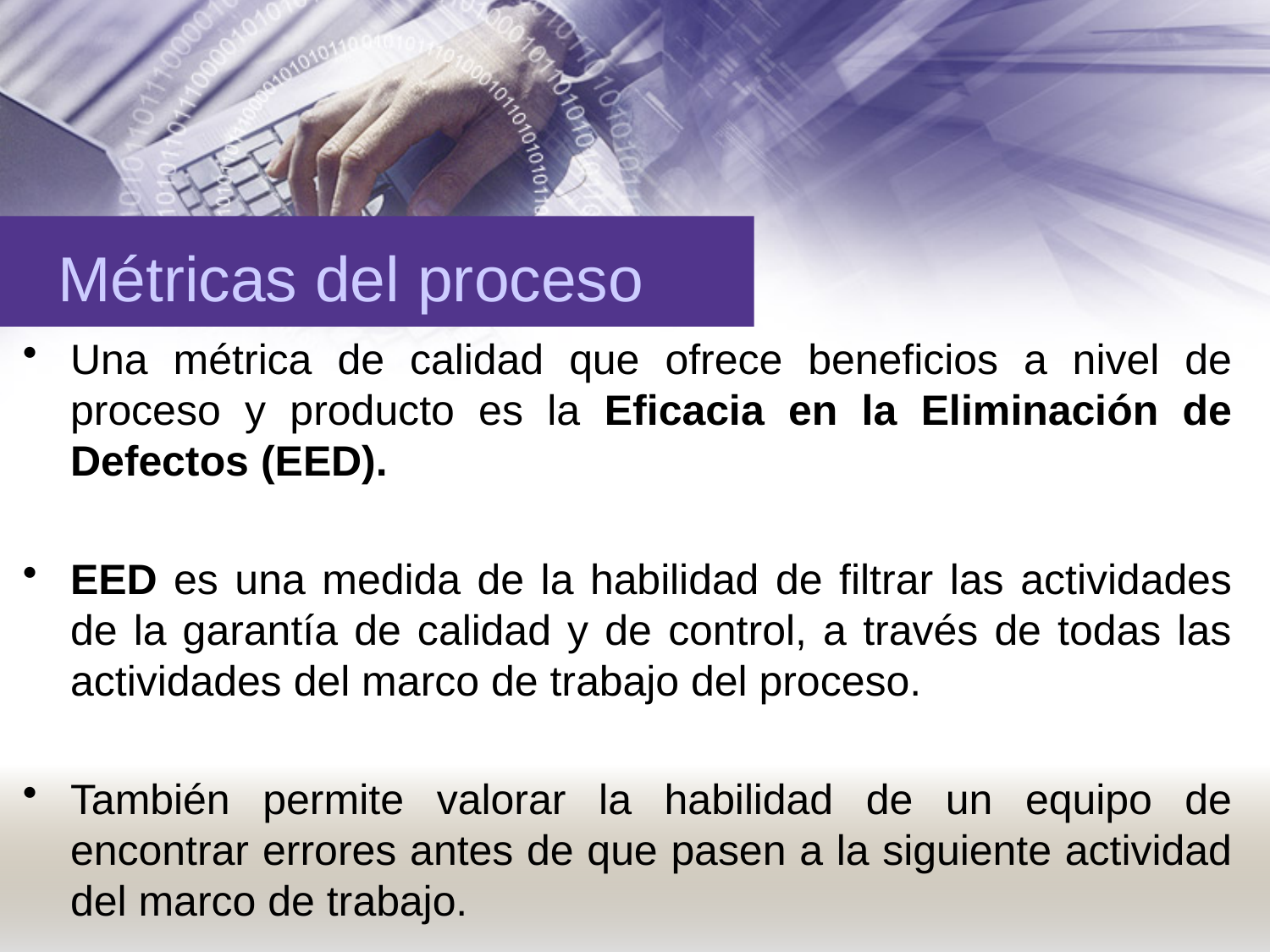

# Métricas del proceso
Una métrica de calidad que ofrece beneficios a nivel de proceso y producto es la Eficacia en la Eliminación de Defectos (EED).

EED es una medida de la habilidad de filtrar las actividades de la garantía de calidad y de control, a través de todas las actividades del marco de trabajo del proceso.

También permite valorar la habilidad de un equipo de encontrar errores antes de que pasen a la siguiente actividad del marco de trabajo.